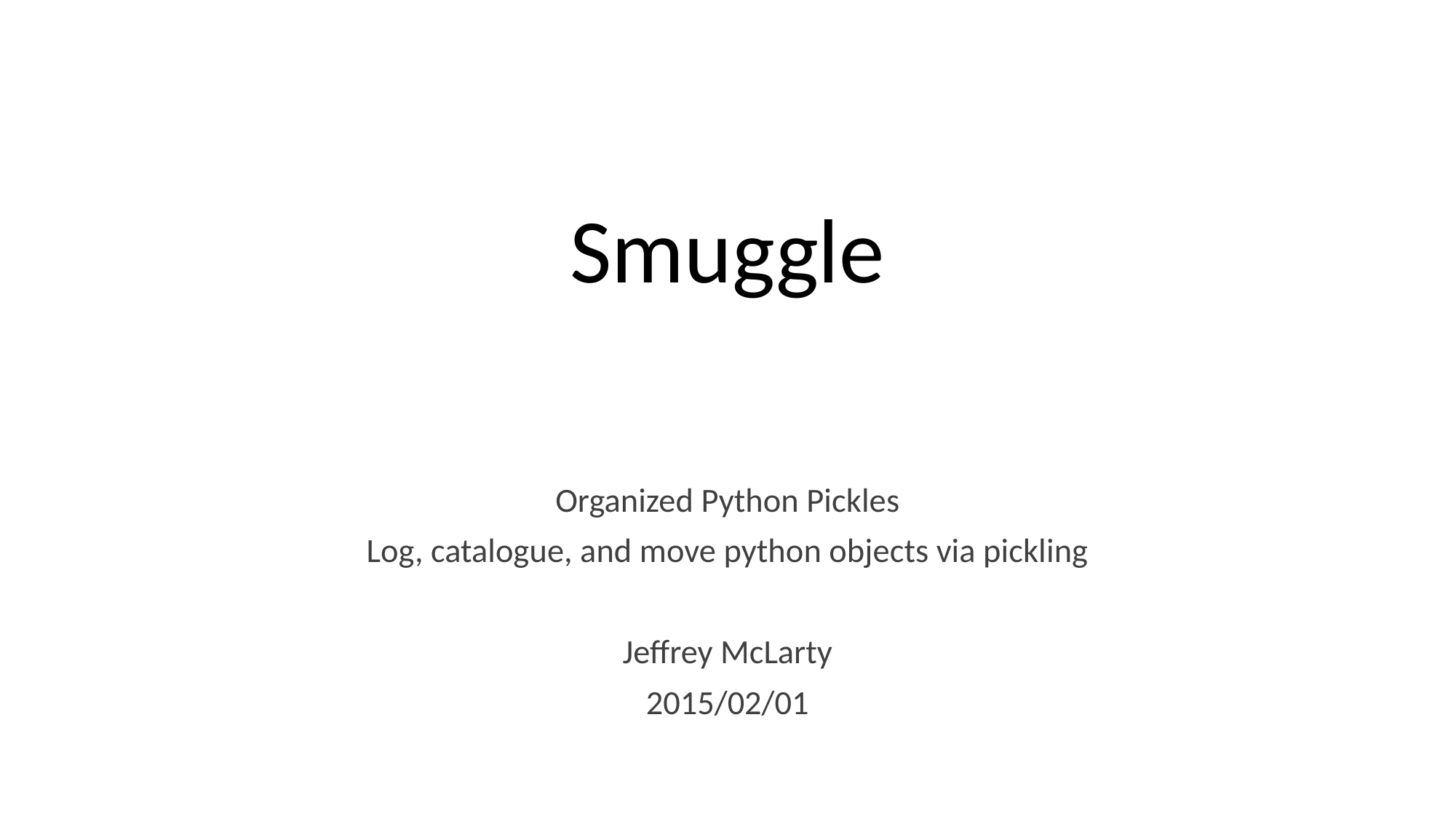

# Smuggle
Organized Python Pickles
Log, catalogue, and move python objects via pickling

Jeffrey McLarty
2015/02/01